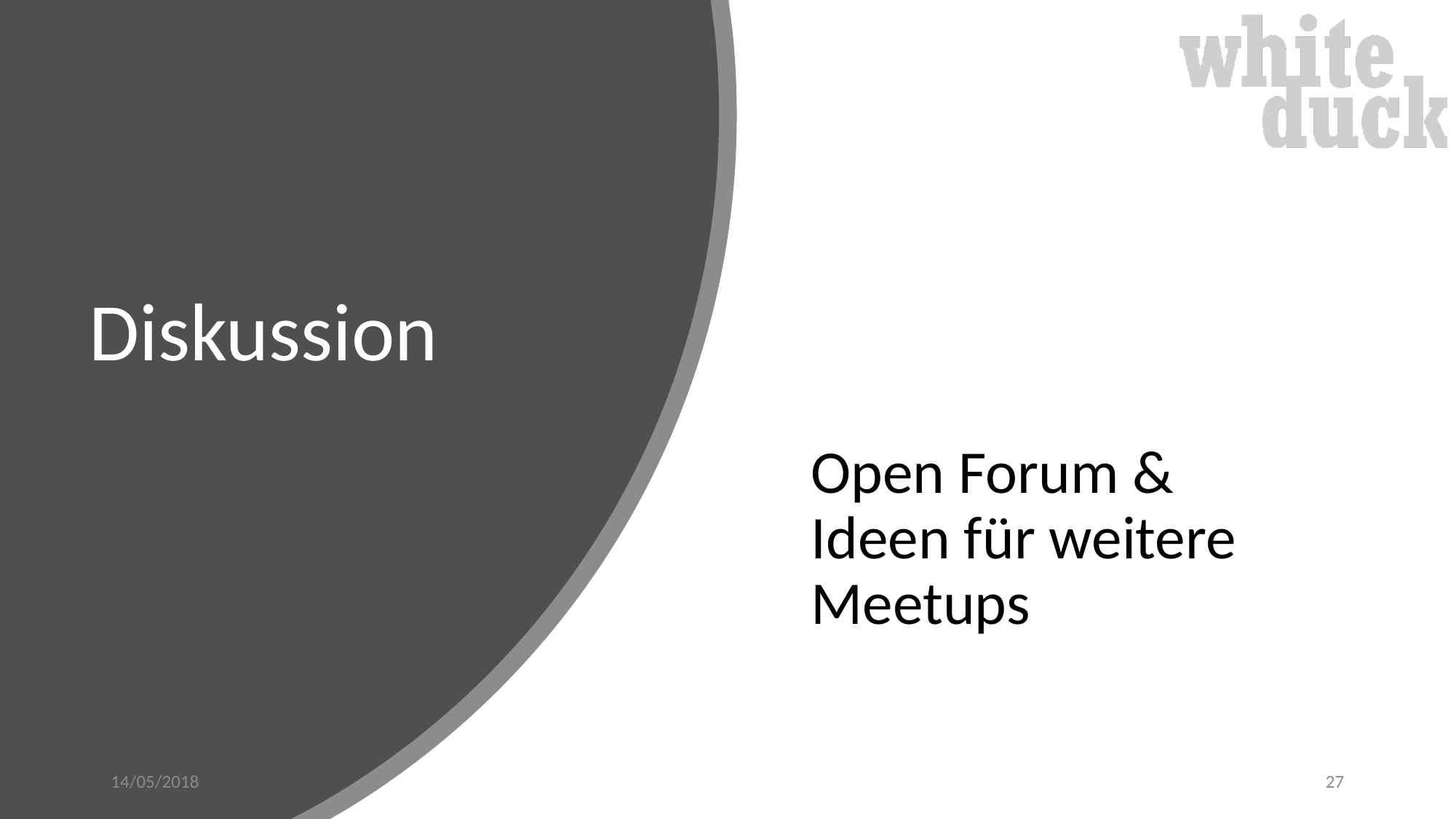

# Diskussion

Open Forum & Ideen für weitere Meetups
14/05/2018
27